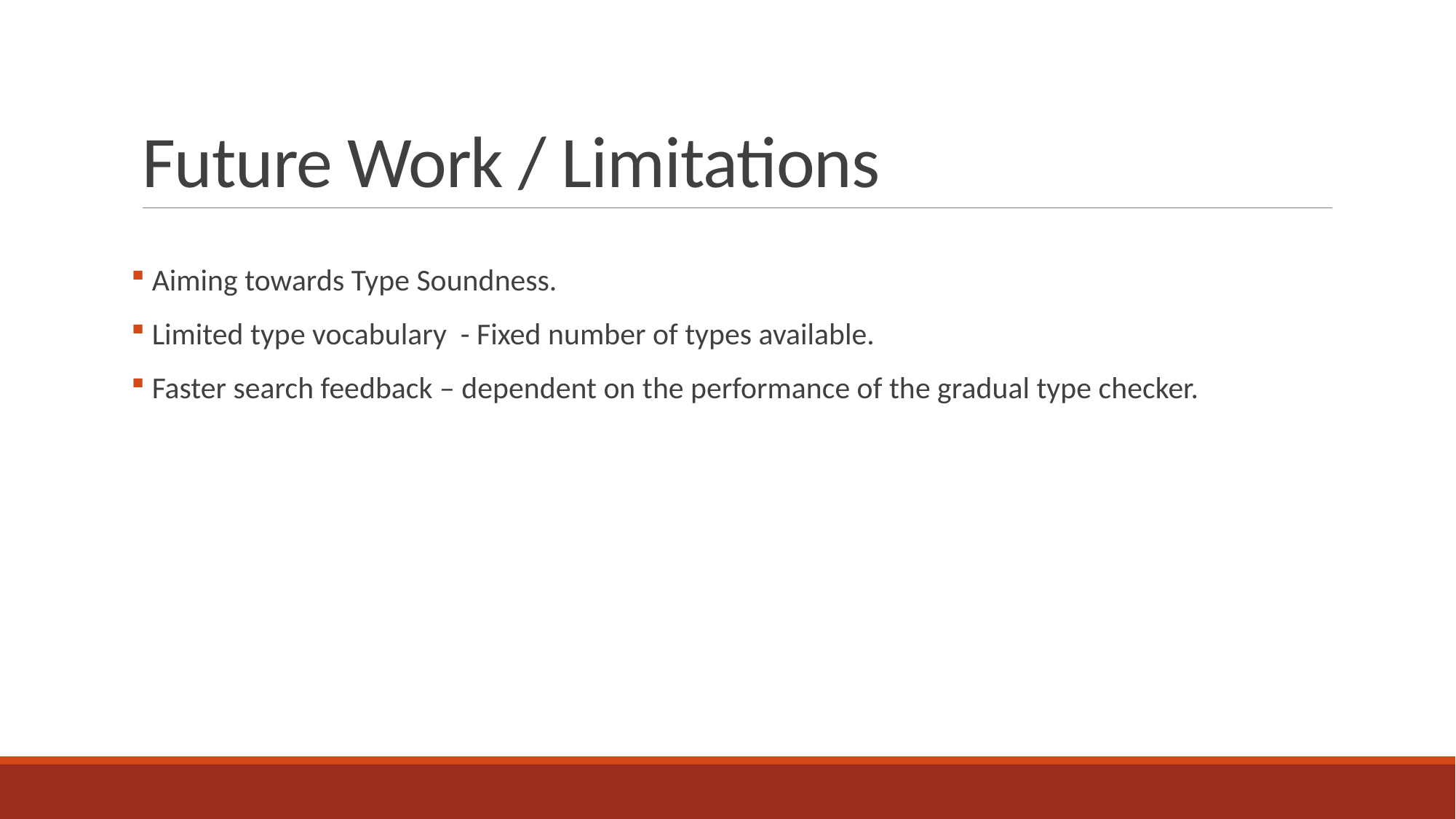

# Future Work / Limitations
 Aiming towards Type Soundness.
 Limited type vocabulary  - Fixed number of types available.
 Faster search feedback – dependent on the performance of the gradual type checker.